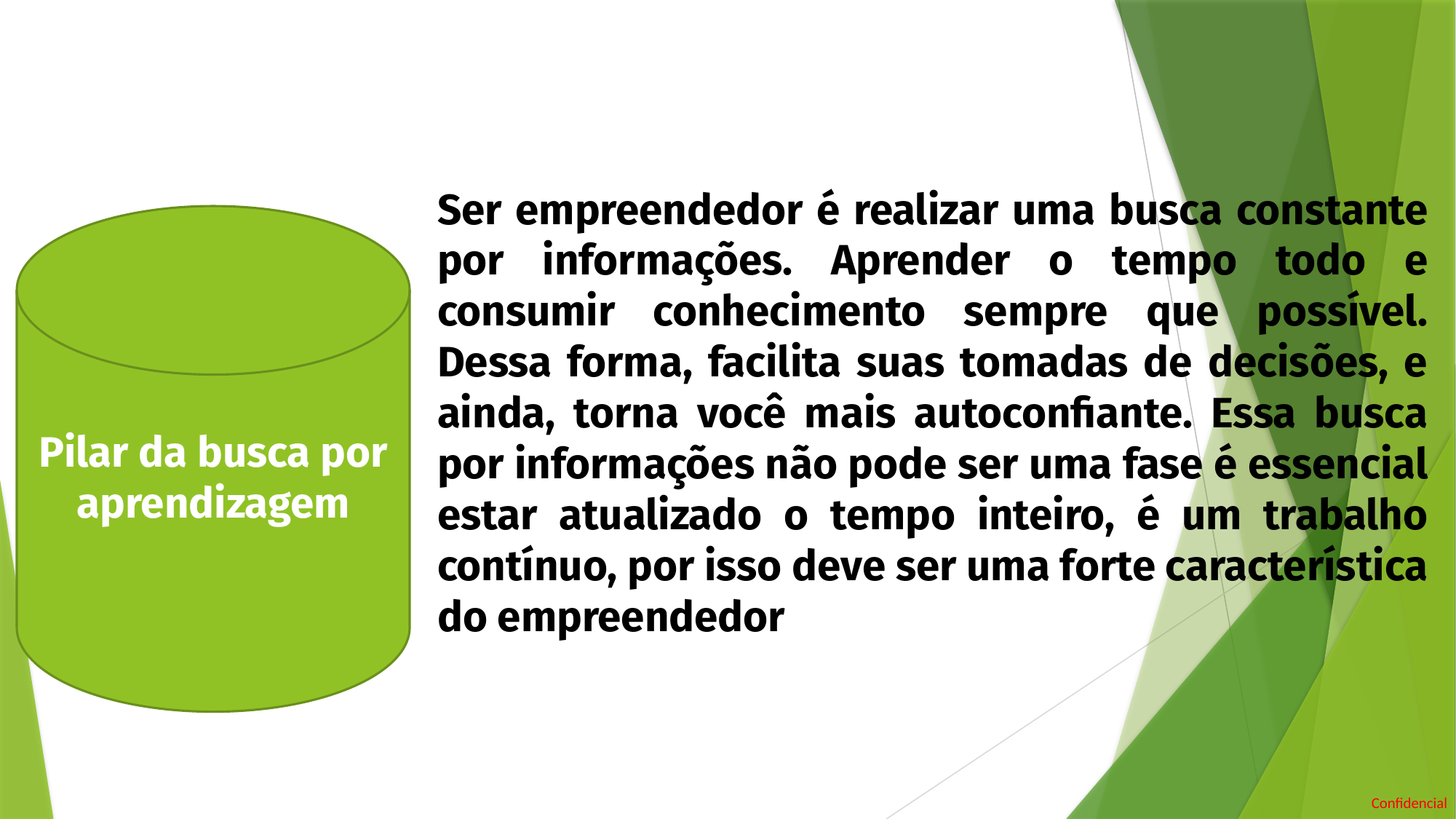

Ser empreendedor é realizar uma busca constante por informações. Aprender o tempo todo e consumir conhecimento sempre que possível. Dessa forma, facilita suas tomadas de decisões, e ainda, torna você mais autoconfiante. Essa busca por informações não pode ser uma fase é essencial estar atualizado o tempo inteiro, é um trabalho contínuo, por isso deve ser uma forte característica do empreendedor
Pilar da busca por aprendizagem